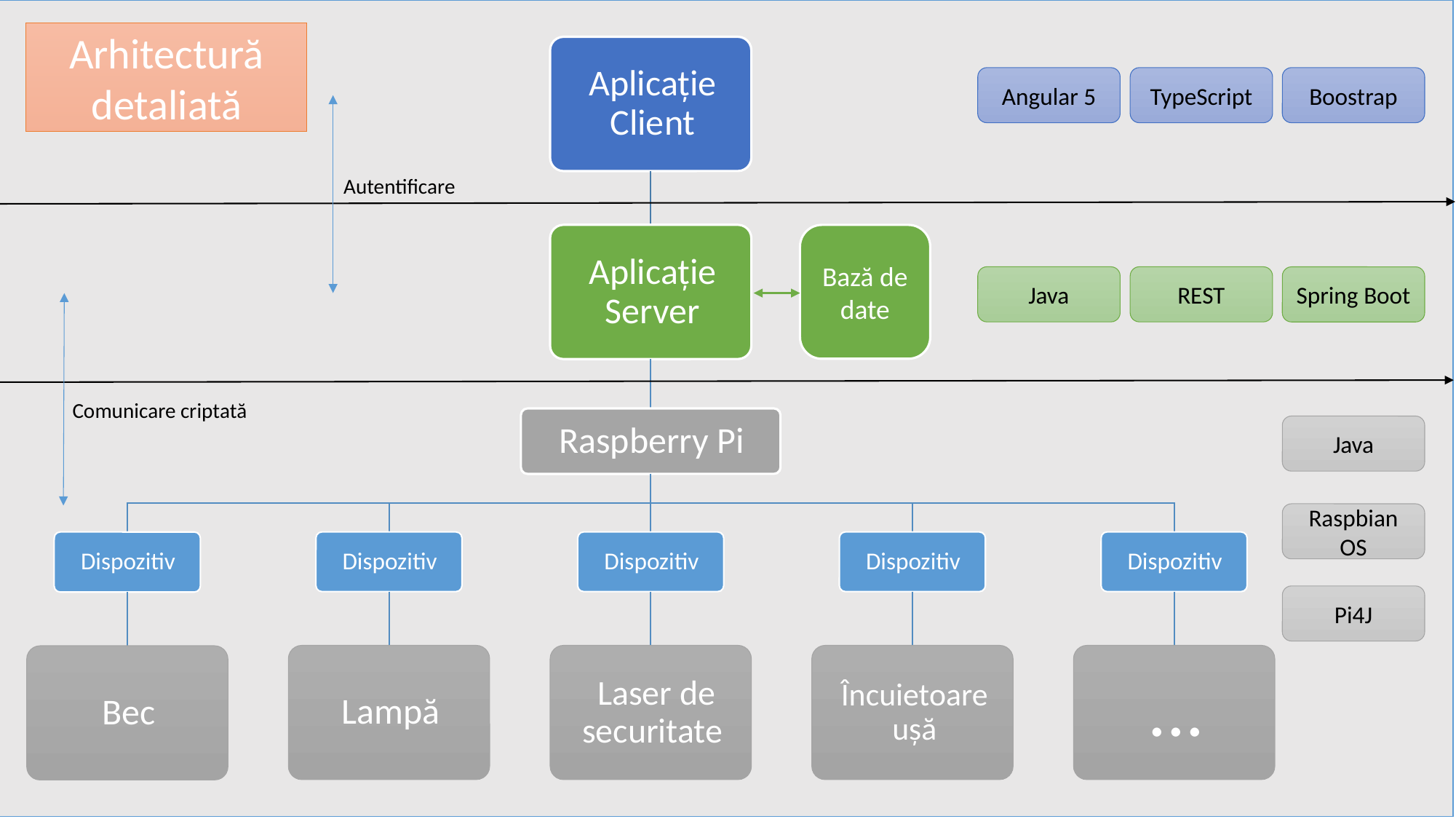

Aplicație Client
Aplicație Server
Raspberry Pi
Dispozitiv
Bec
Dispozitiv
Lampă
Dispozitiv
 Laser de securitate
Dispozitiv
Încuietoare ușă
Dispozitiv
...

Arhitectură detaliată
Angular 5
TypeScript
Boostrap
Autentificare
Bază de date
Java
REST
Spring Boot
Comunicare criptată
Java
Raspbian OS
Pi4J